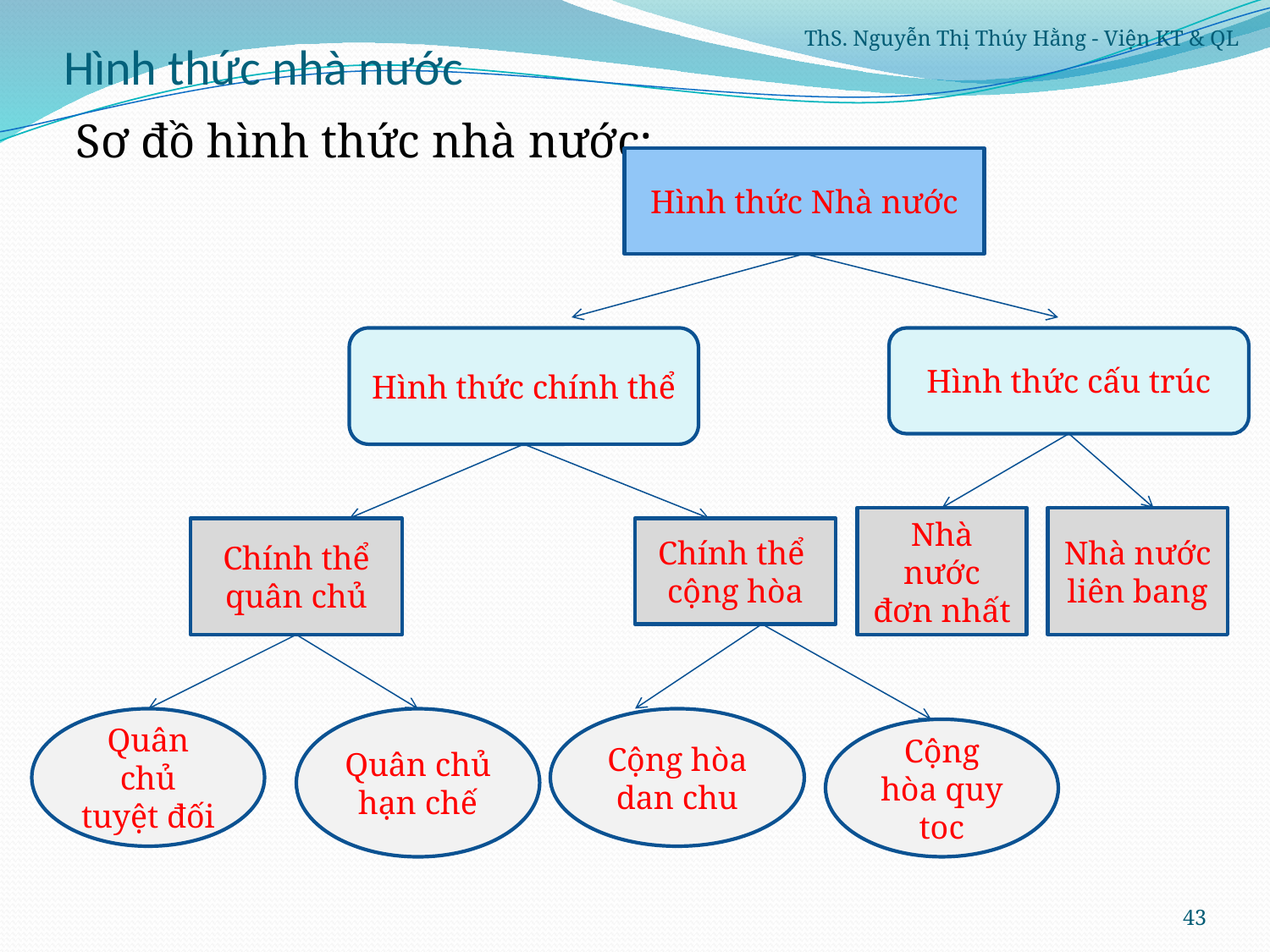

ThS. Nguyễn Thị Thúy Hằng - Viện KT & QL
# Hình thức nhà nước
Sơ đồ hình thức nhà nước:

Hình thức Nhà nước
Hình thức chính thể
Hình thức cấu trúc
Nhà nước đơn nhất
Nhà nước liên bang
Chính thể quân chủ
Chính thể  cộng hòa
Quân chủ tuyệt đối
Quân chủ hạn chế
Cộng hòa dan chu
Cộng hòa quy toc
43